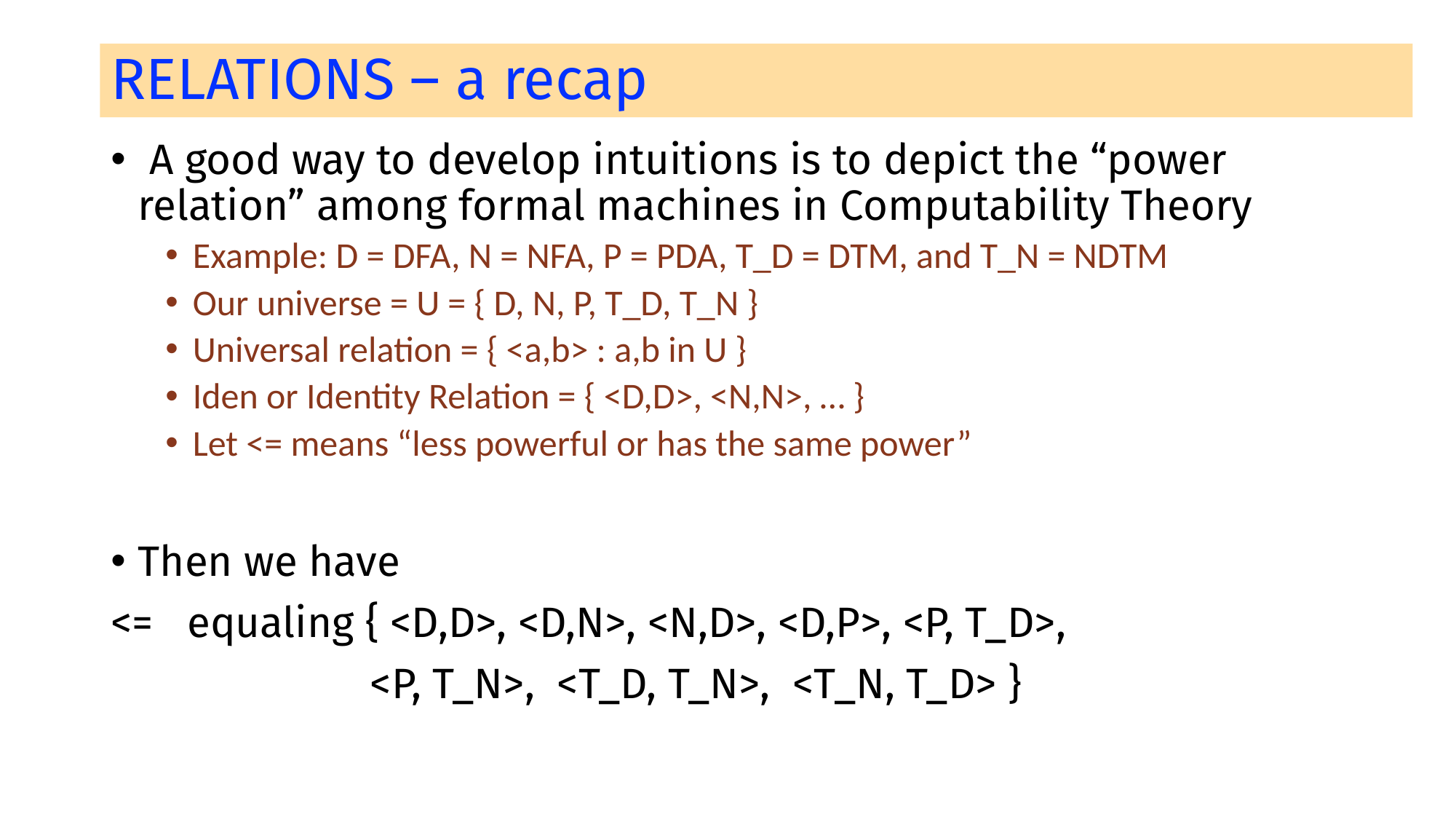

# RELATIONS – a recap
 A good way to develop intuitions is to depict the “power relation” among formal machines in Computability Theory
Example: D = DFA, N = NFA, P = PDA, T_D = DTM, and T_N = NDTM
Our universe = U = { D, N, P, T_D, T_N }
Universal relation = { <a,b> : a,b in U }
Iden or Identity Relation = { <D,D>, <N,N>, … }
Let <= means “less powerful or has the same power”

Then we have
<=   equaling { <D,D>, <D,N>, <N,D>, <D,P>, <P, T_D>,
                       <P, T_N>,  <T_D, T_N>,  <T_N, T_D> }